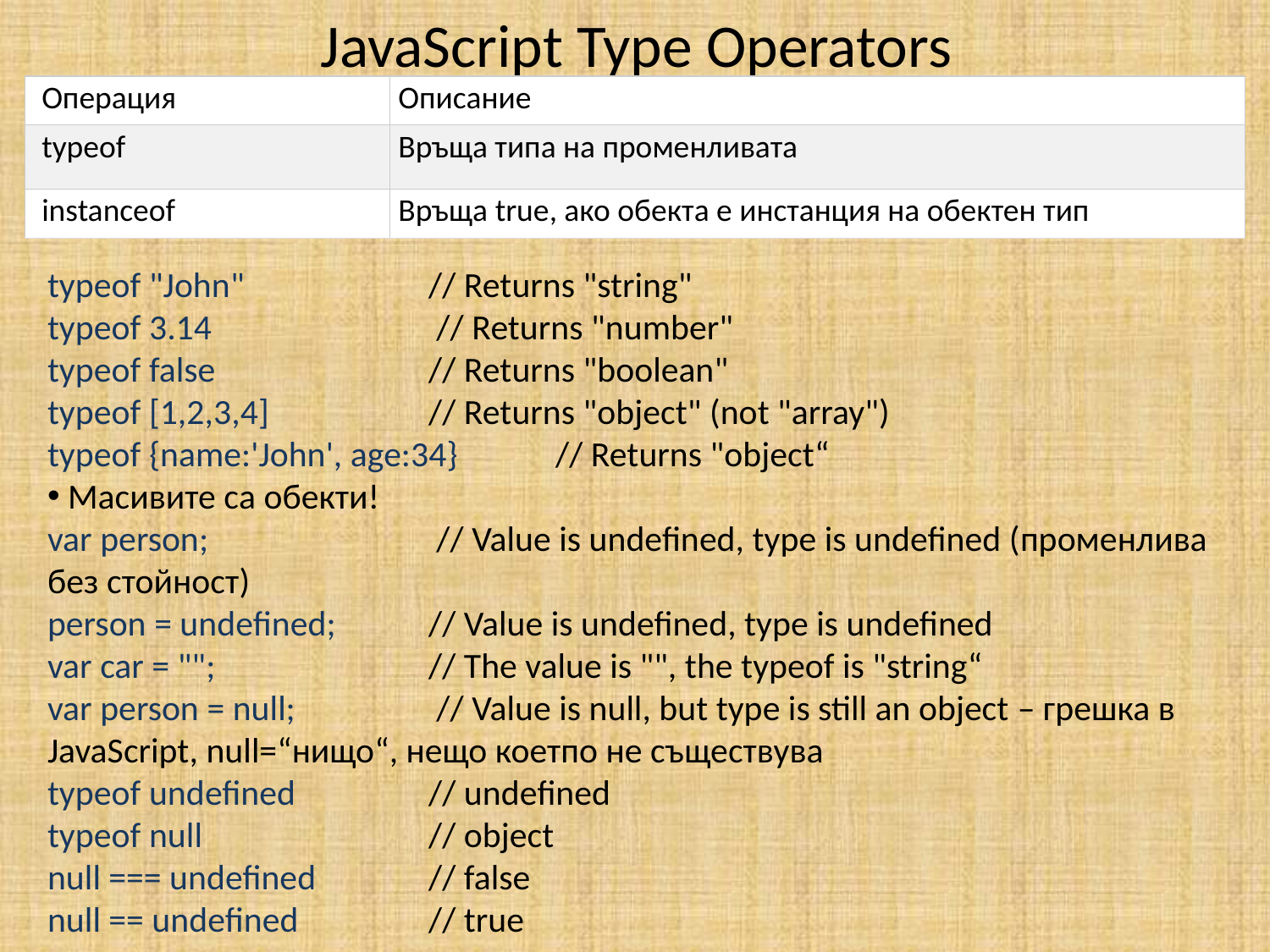

# JavaScript Type Operators
| Операция | Описание |
| --- | --- |
| typeof | Връща типа на променливата |
| instanceof | Връща true, ако обекта е инстанция на обектен тип |
typeof "John"                	// Returns "string" 
typeof 3.14                 	 // Returns "number"
typeof false                 	// Returns "boolean"
typeof [1,2,3,4]           	// Returns "object" (not "array")
typeof {name:'John', age:34} 	// Returns "object“
 Масивите са обекти!
var person;                 	 // Value is undefined, type is undefined (променлива без стойност)
person = undefined;          	// Value is undefined, type is undefined
var car = "";                	// The value is "", the typeof is "string“
var person = null;          	 // Value is null, but type is still an object – грешка в JavaScript, null=“нищо“, нещо коетпо не съществува
typeof undefined             	// undefined
typeof null                 	// object
null === undefined           	// false
null == undefined            	// true